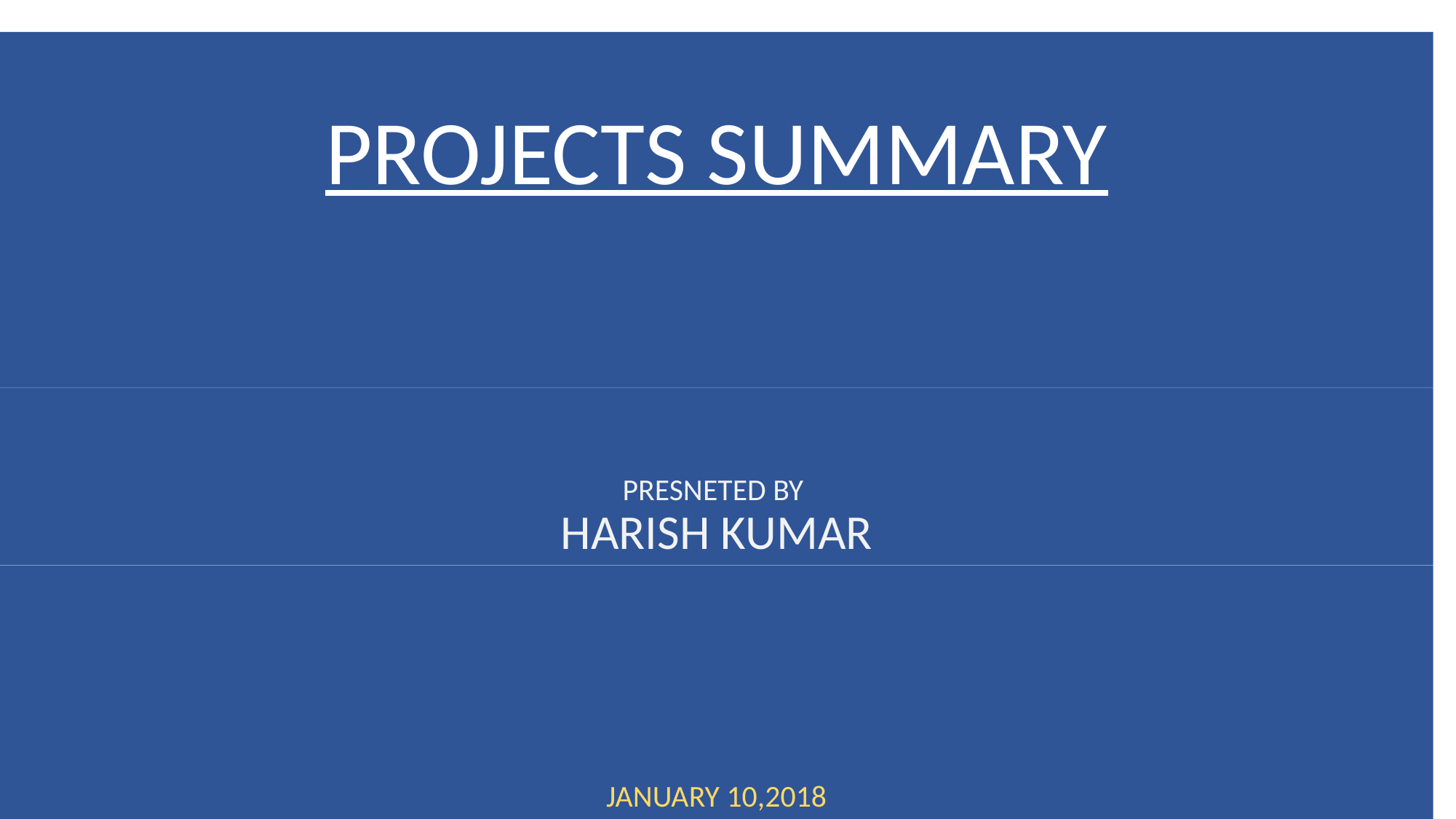

# PROJECTS SUMMARY

PRESNETED BY
HARISH KUMAR
JANUARY 10,2018